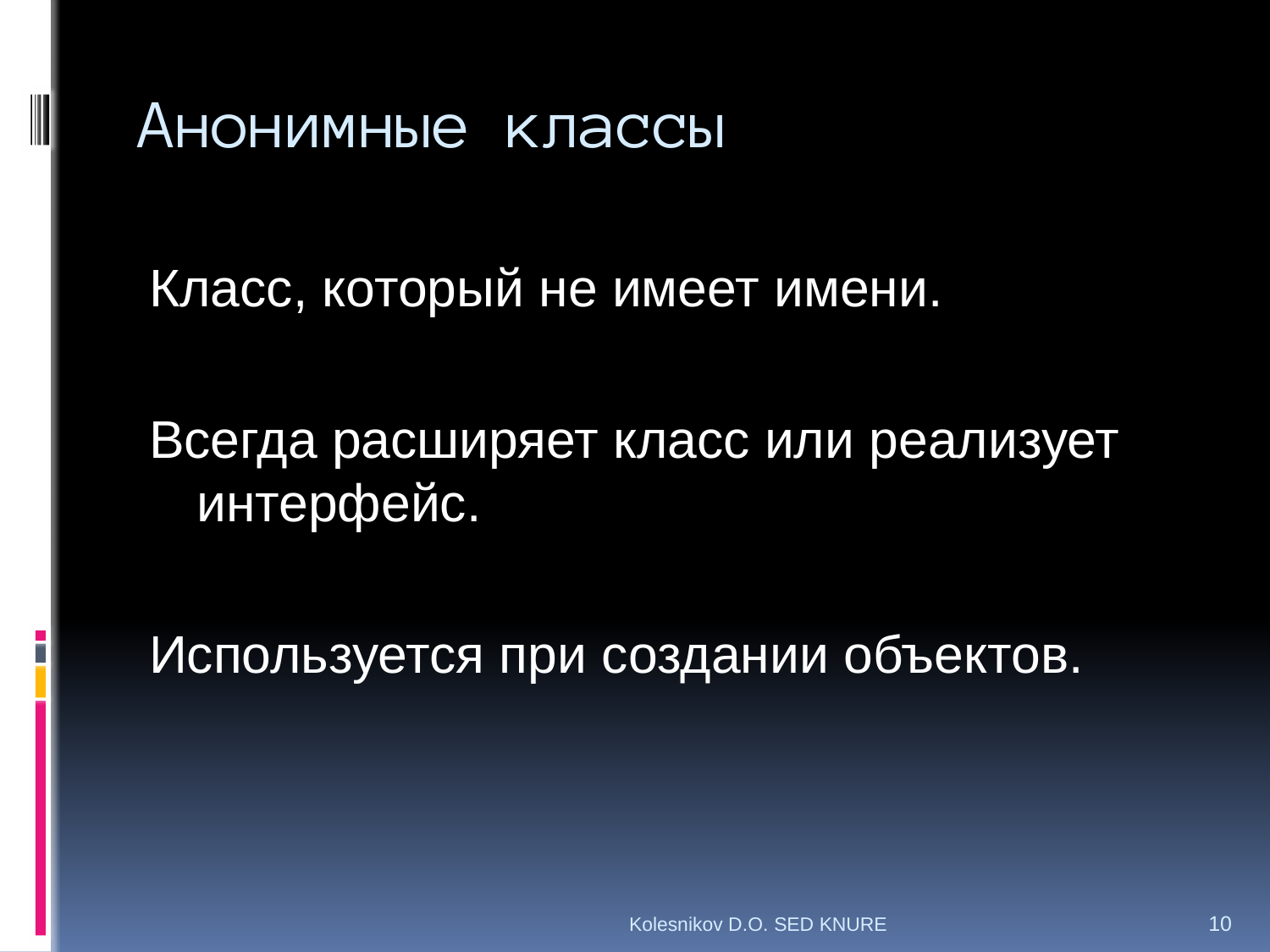

# Анонимные классы
Класс, который не имеет имени.

Всегда расширяет класс или реализует интерфейс.

Используется при создании объектов.
Kolesnikov D.O. SED KNURE
10